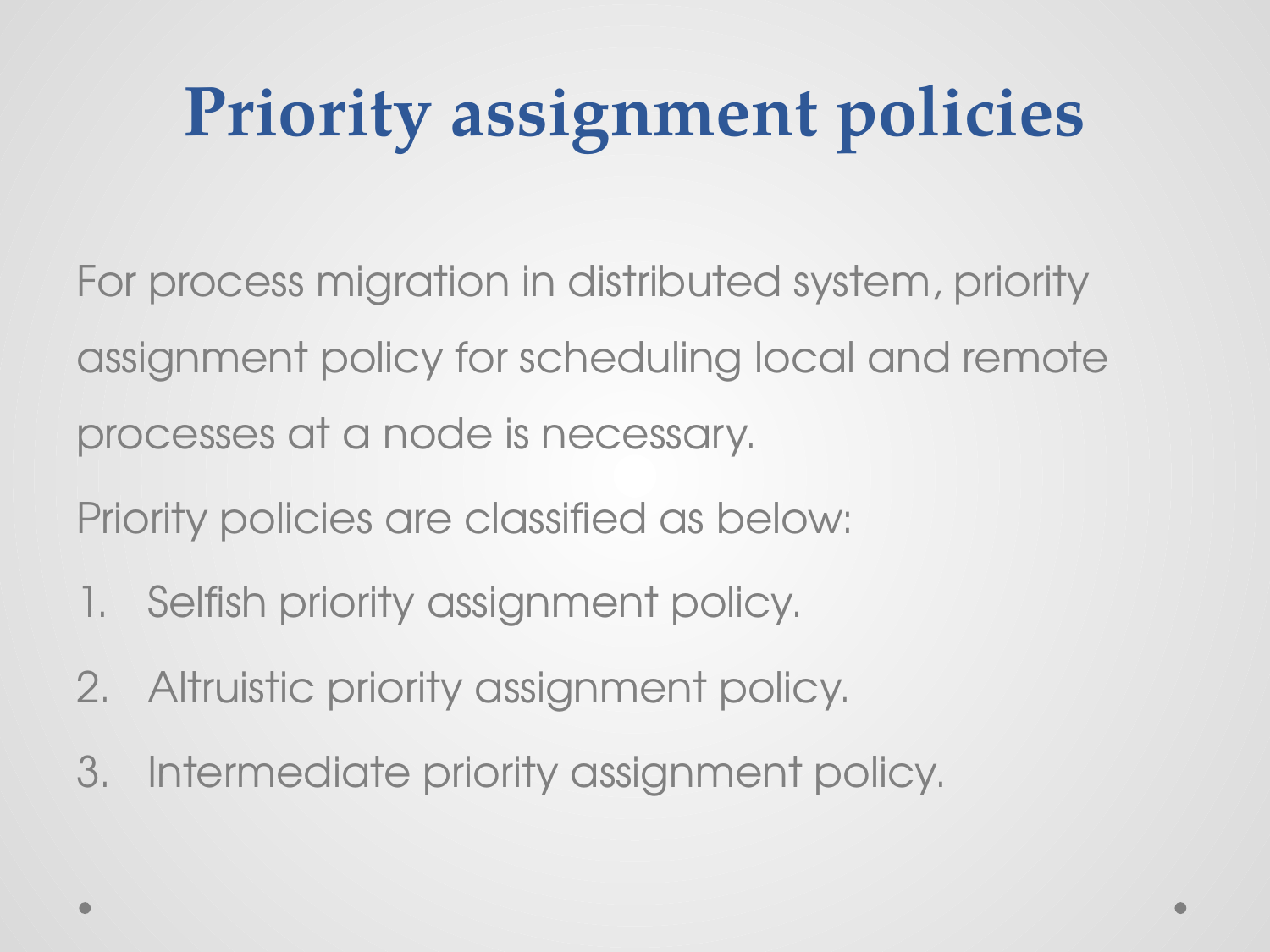

# Priority assignment policies
For process migration in distributed system, priority assignment policy for scheduling local and remote processes at a node is necessary.
Priority policies are classified as below:
Selfish priority assignment policy.
Altruistic priority assignment policy.
Intermediate priority assignment policy.